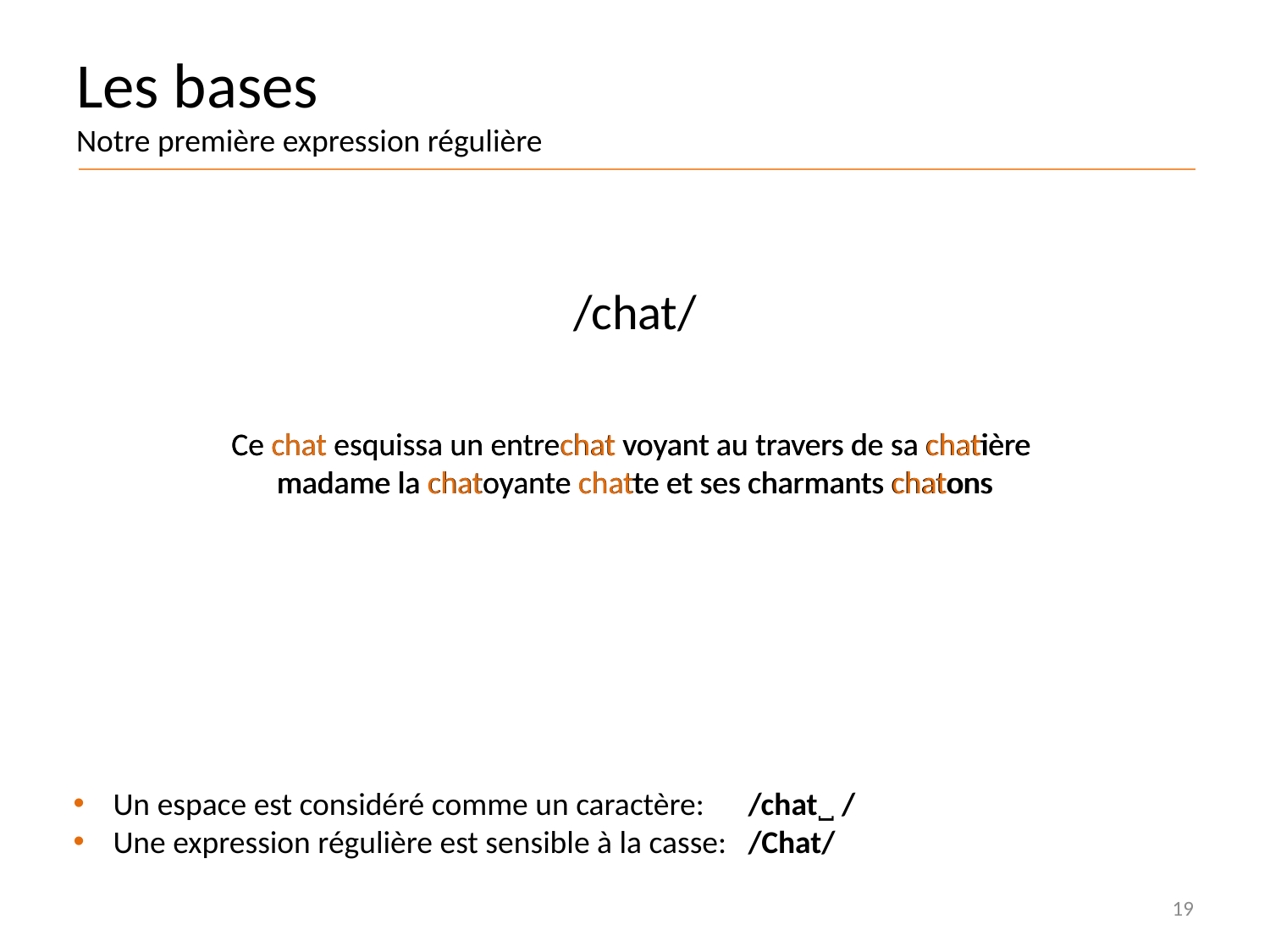

# Les bases Notre première expression régulière

/chat/

Ce chat esquissa un entrechat voyant au travers de sa chatière
madame la chatoyante chatte et ses charmants chatons
Ce chat esquissa un entrechat voyant au travers de sa chatière
madame la chatoyante chatte et ses charmants chatons
Un espace est considéré comme un caractère: 	/chat˽ /
Une expression régulière est sensible à la casse: 	/Chat/
19